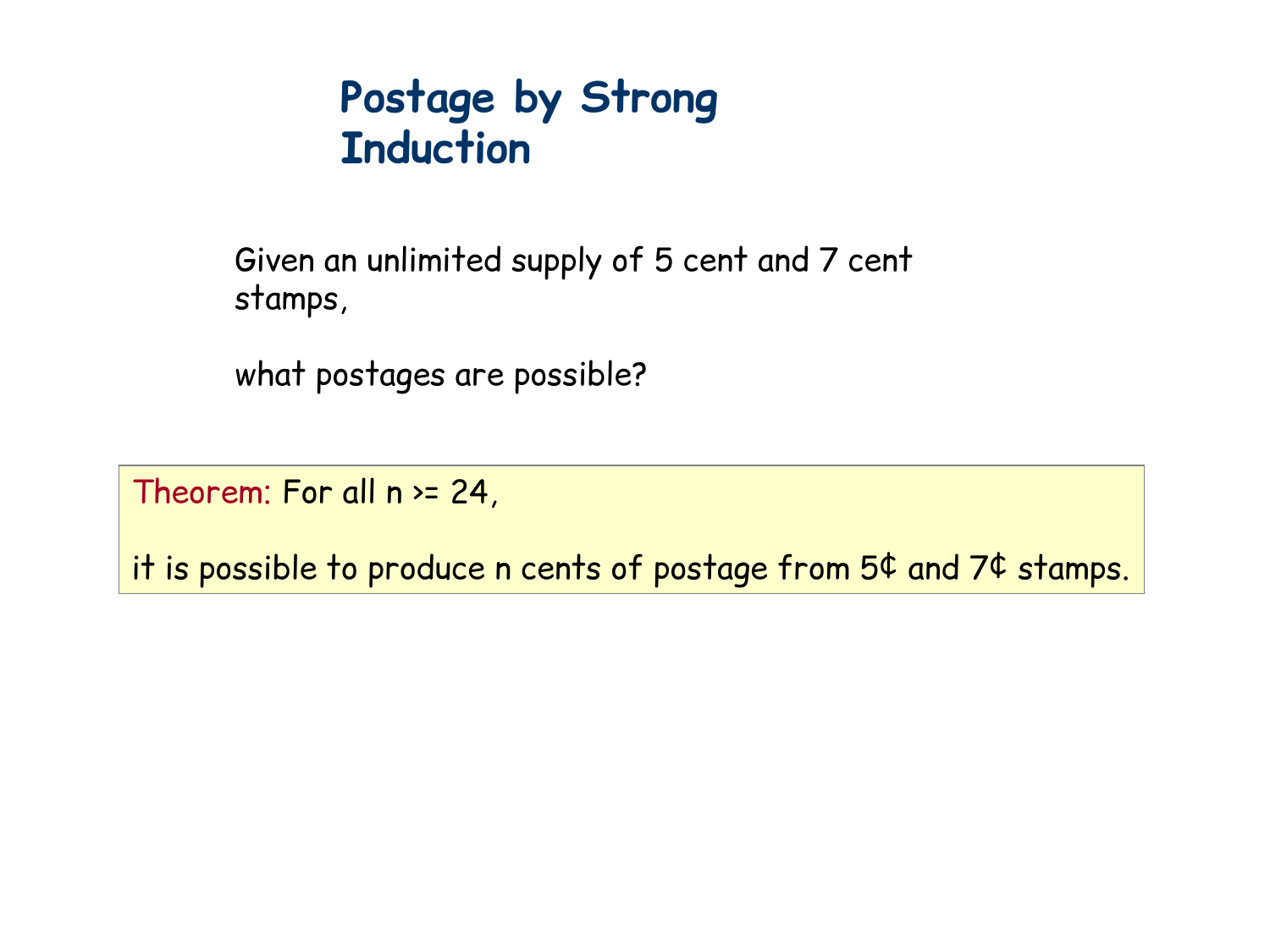

Postage by Strong Induction
Given an unlimited supply of 5 cent and 7 cent stamps,

what postages are possible?
Theorem: For all n >= 24,

it is possible to produce n cents of postage from 5¢ and 7¢ stamps.